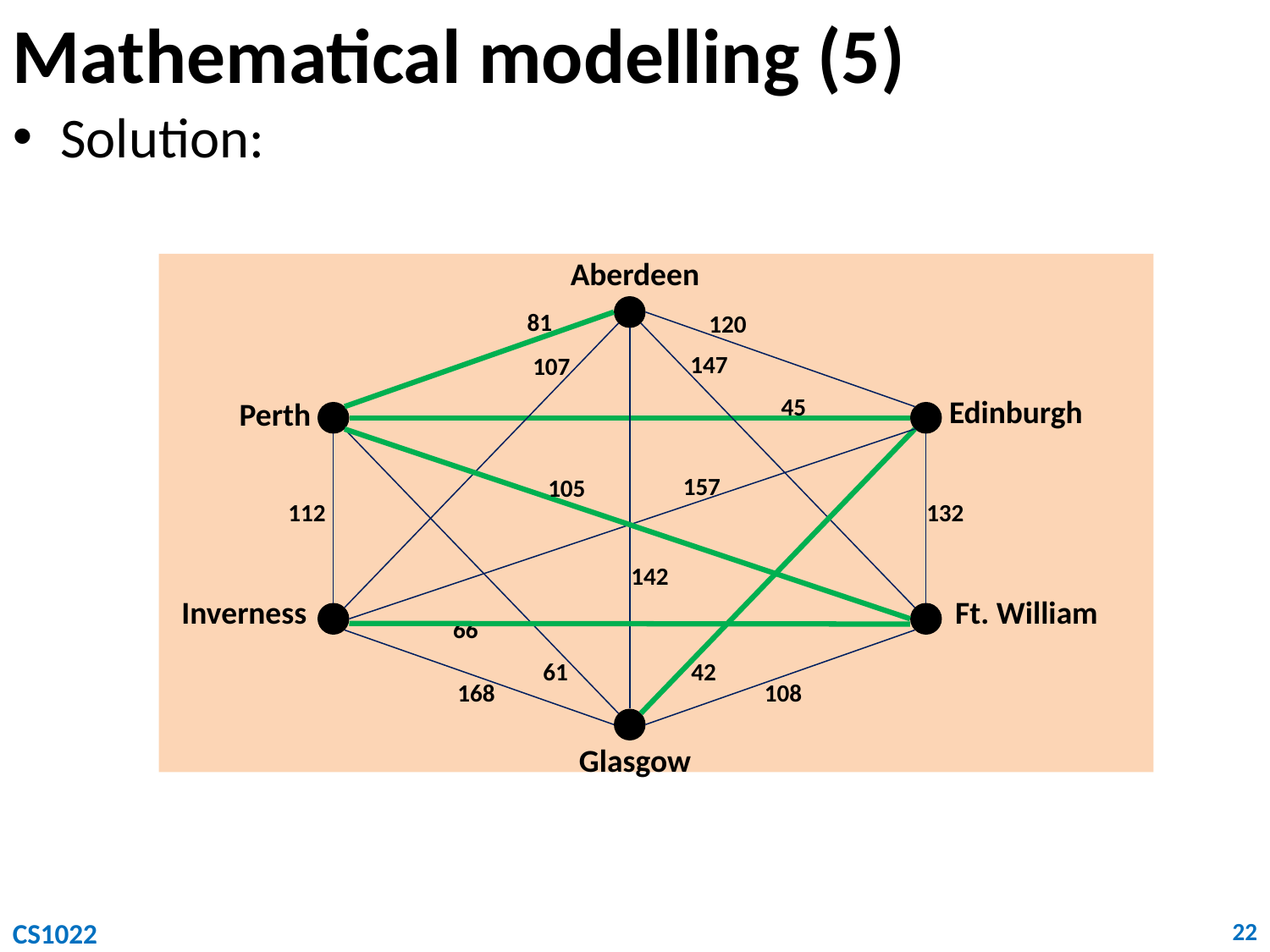

# Mathematical modelling (5)
Solution:

Aberdeen

81
120
147
107
45
Edinburgh
Perth

157
105
112
132
142
Inverness
Ft. William

66
61
42
168
108

Glasgow
CS1022
22